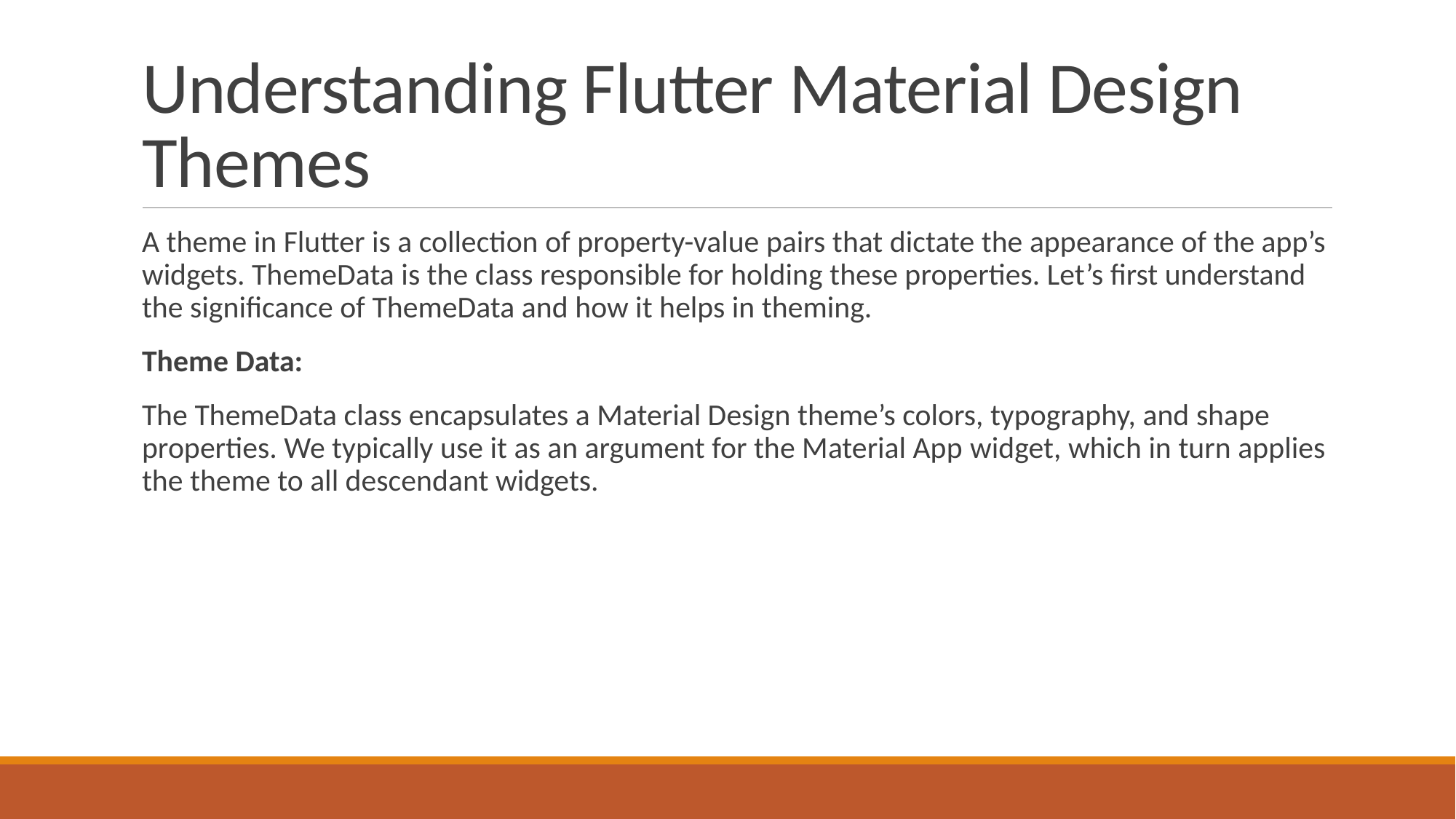

# Understanding Flutter Material Design Themes
A theme in Flutter is a collection of property-value pairs that dictate the appearance of the app’s widgets. ThemeData is the class responsible for holding these properties. Let’s first understand the significance of ThemeData and how it helps in theming.
Theme Data:
The ThemeData class encapsulates a Material Design theme’s colors, typography, and shape properties. We typically use it as an argument for the Material App widget, which in turn applies the theme to all descendant widgets.